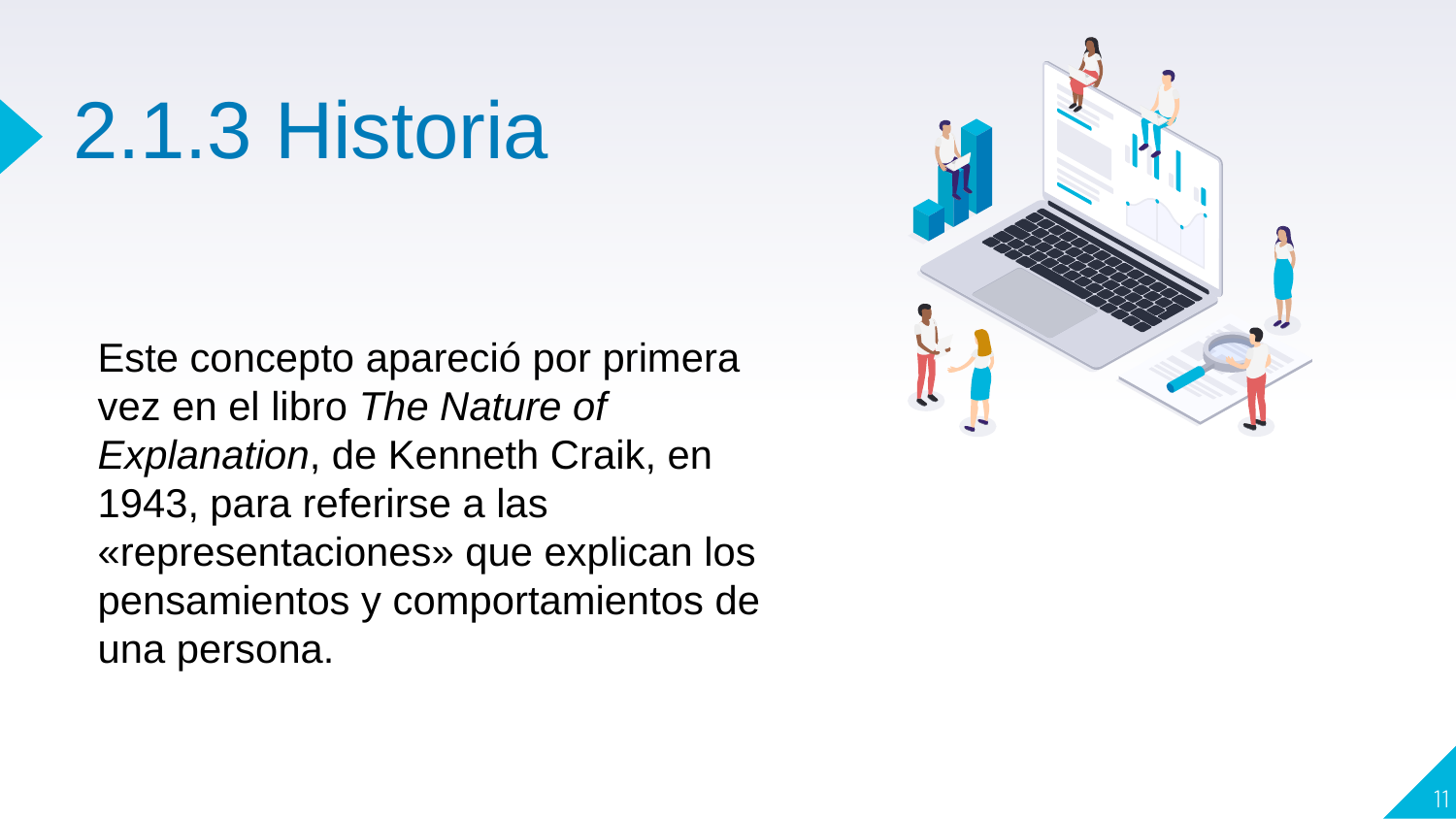

# 2.1.3 Historia
Este concepto apareció por primera vez en el libro The Nature of Explanation, de Kenneth Craik, en 1943, para referirse a las «representaciones» que explican los pensamientos y comportamientos de una persona.
11